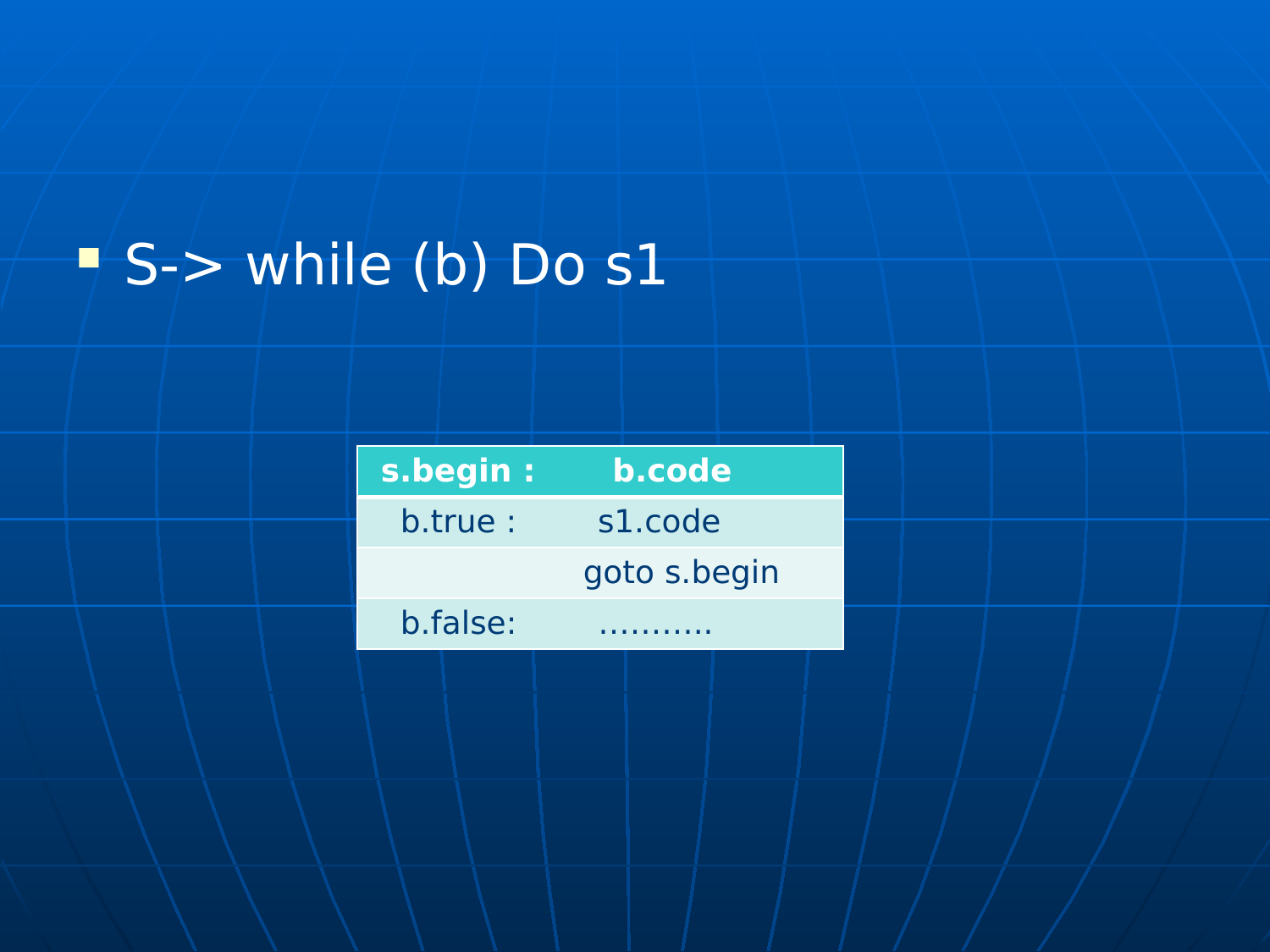

#
S-> while (b) Do s1

| s.begin : b.code |
| --- |
| b.true : s1.code |
| goto s.begin |
| b.false: ……….. |